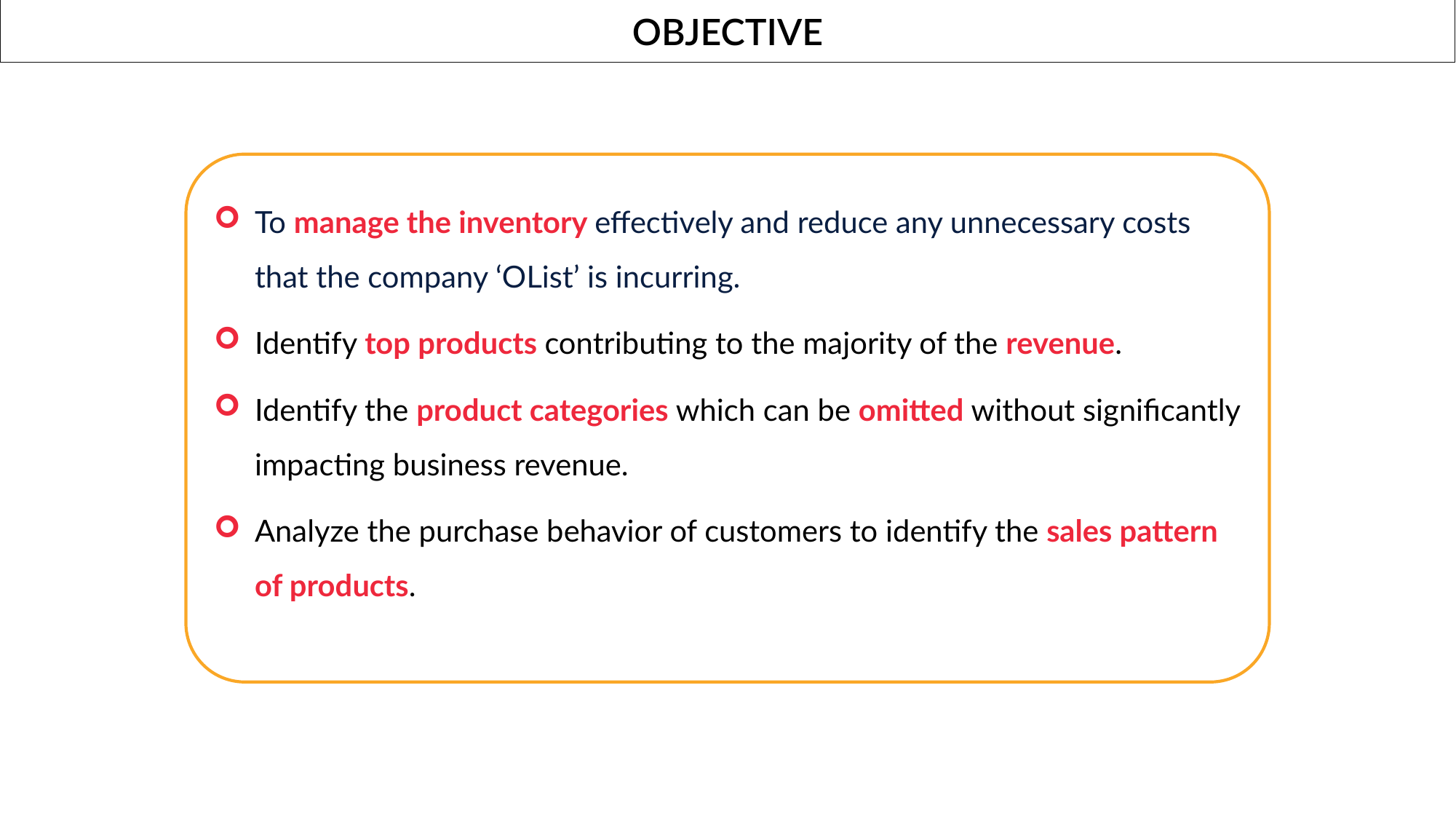

OBJECTIVE
To manage the inventory effectively and reduce any unnecessary costs that the company ‘OList’ is incurring.
Identify top products contributing to the majority of the revenue.
Identify the product categories which can be omitted without significantly impacting business revenue.
Analyze the purchase behavior of customers to identify the sales pattern of products.